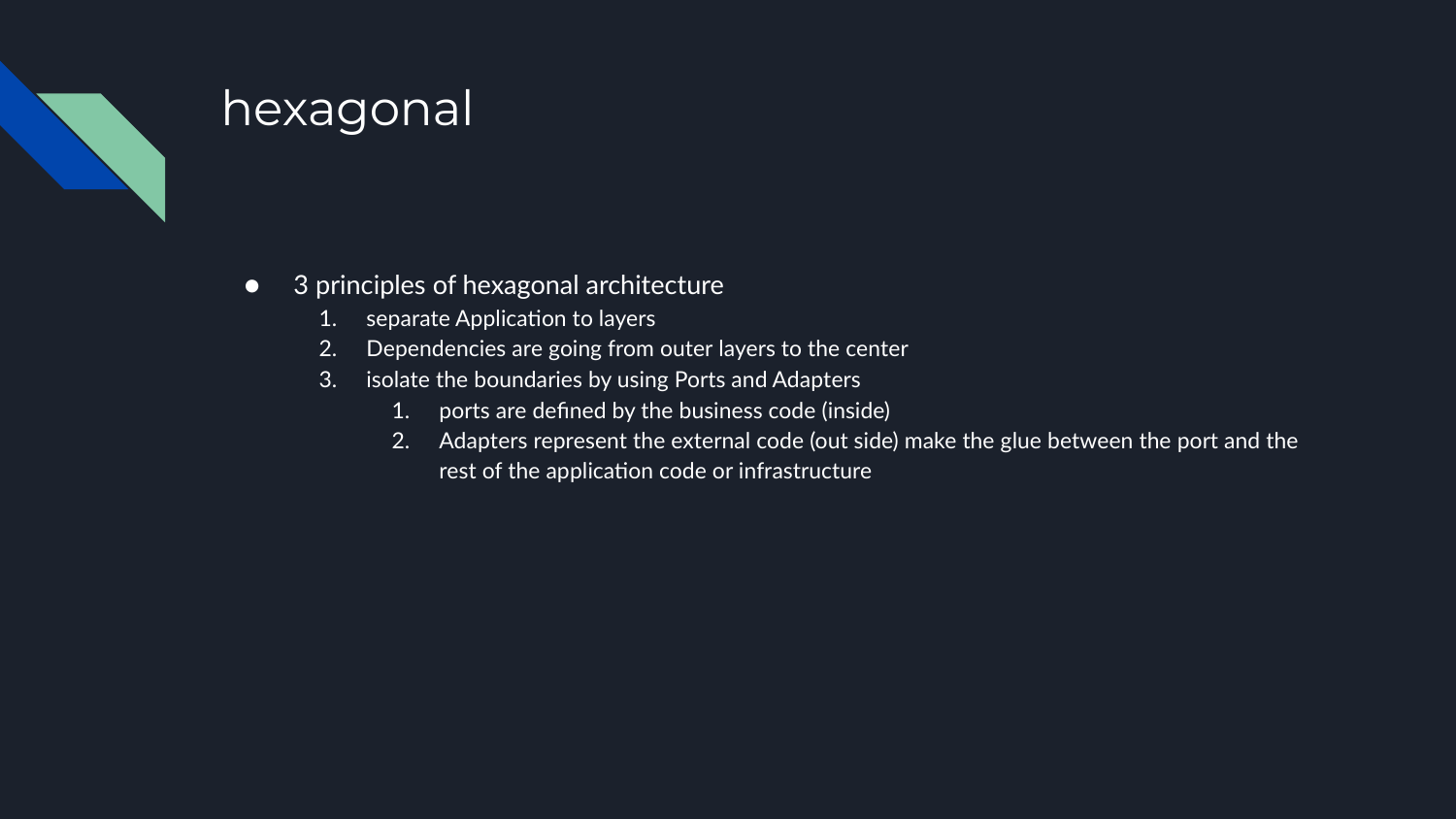

hexagonal
3 principles of hexagonal architecture
separate Application to layers
Dependencies are going from outer layers to the center
isolate the boundaries by using Ports and Adapters
ports are defined by the business code (inside)
Adapters represent the external code (out side) make the glue between the port and the rest of the application code or infrastructure